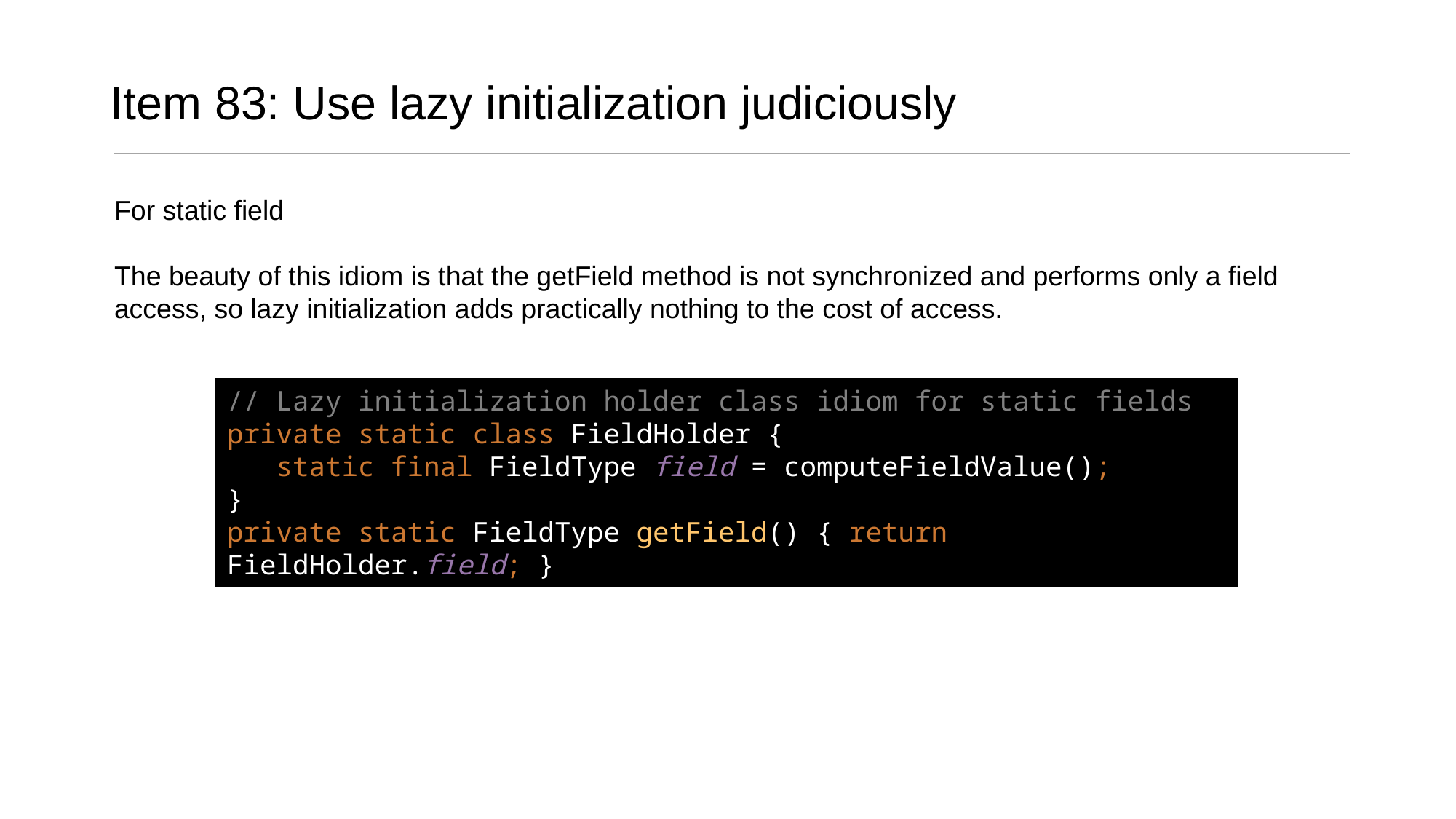

# Item 83: Use lazy initialization judiciously
For static field

The beauty of this idiom is that the getField method is not synchronized and performs only a field access, so lazy initialization adds practically nothing to the cost of access.

// Lazy initialization holder class idiom for static fields
private static class FieldHolder {
   static final FieldType field = computeFieldValue();
}
private static FieldType getField() { return FieldHolder.field; }